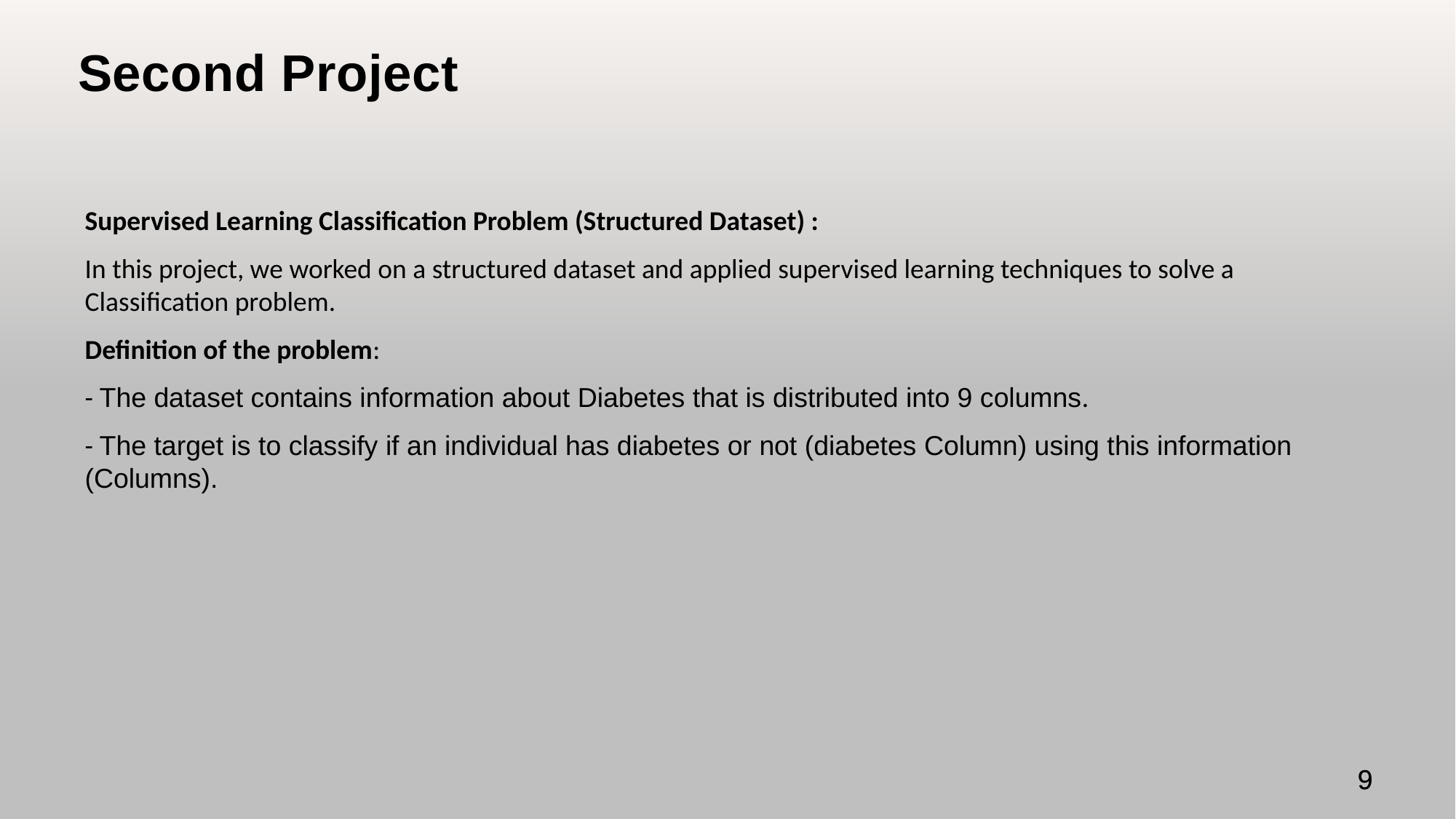

# Second Project
Supervised Learning Classification Problem (Structured Dataset) :
In this project, we worked on a structured dataset and applied supervised learning techniques to solve a Classification problem.
Definition of the problem:
- The dataset contains information about Diabetes that is distributed into 9 columns.
- The target is to classify if an individual has diabetes or not (diabetes Column) using this information (Columns).
9
9